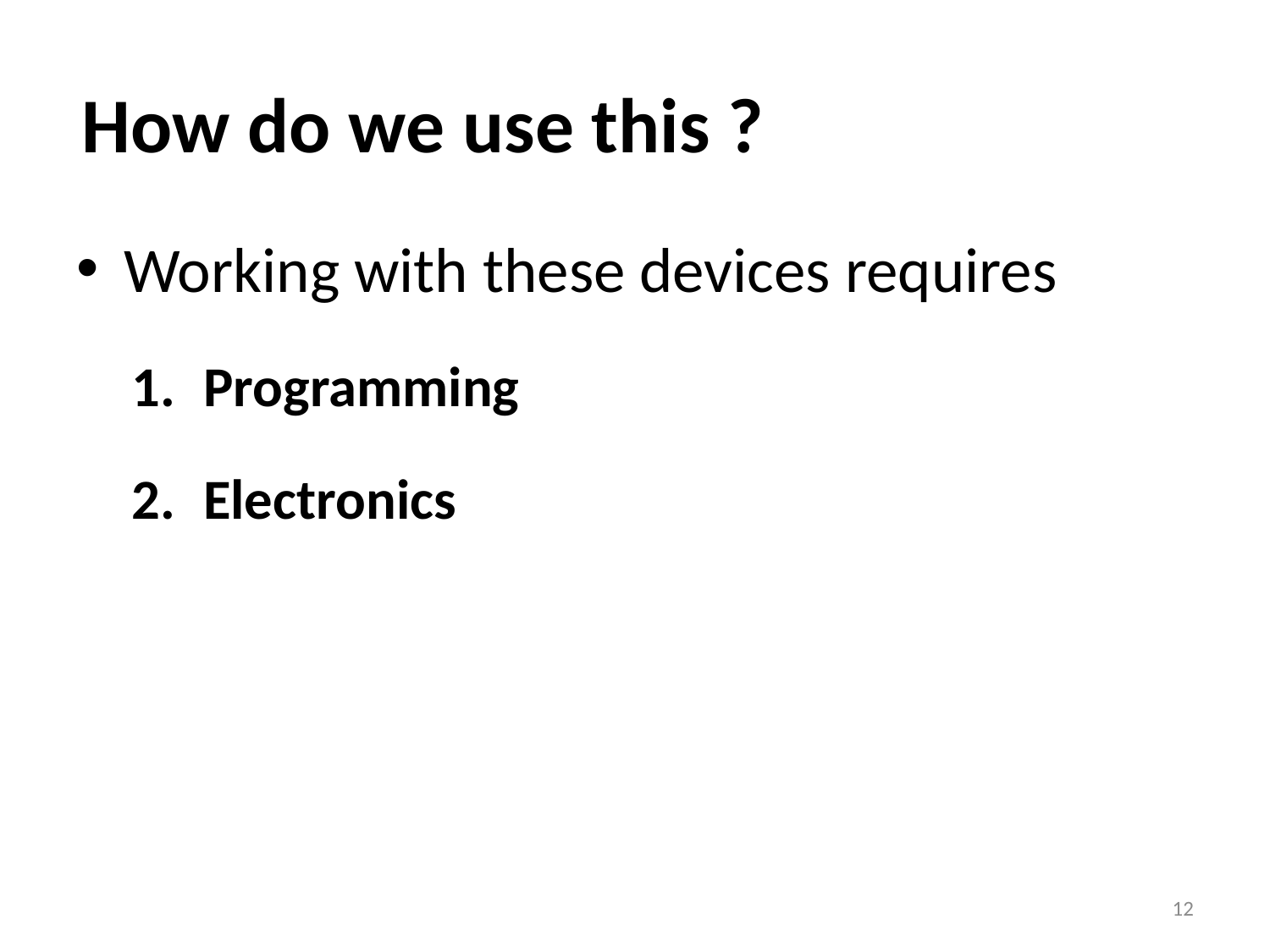

# How do we use this ?
Working with these devices requires
Programming
Electronics
12